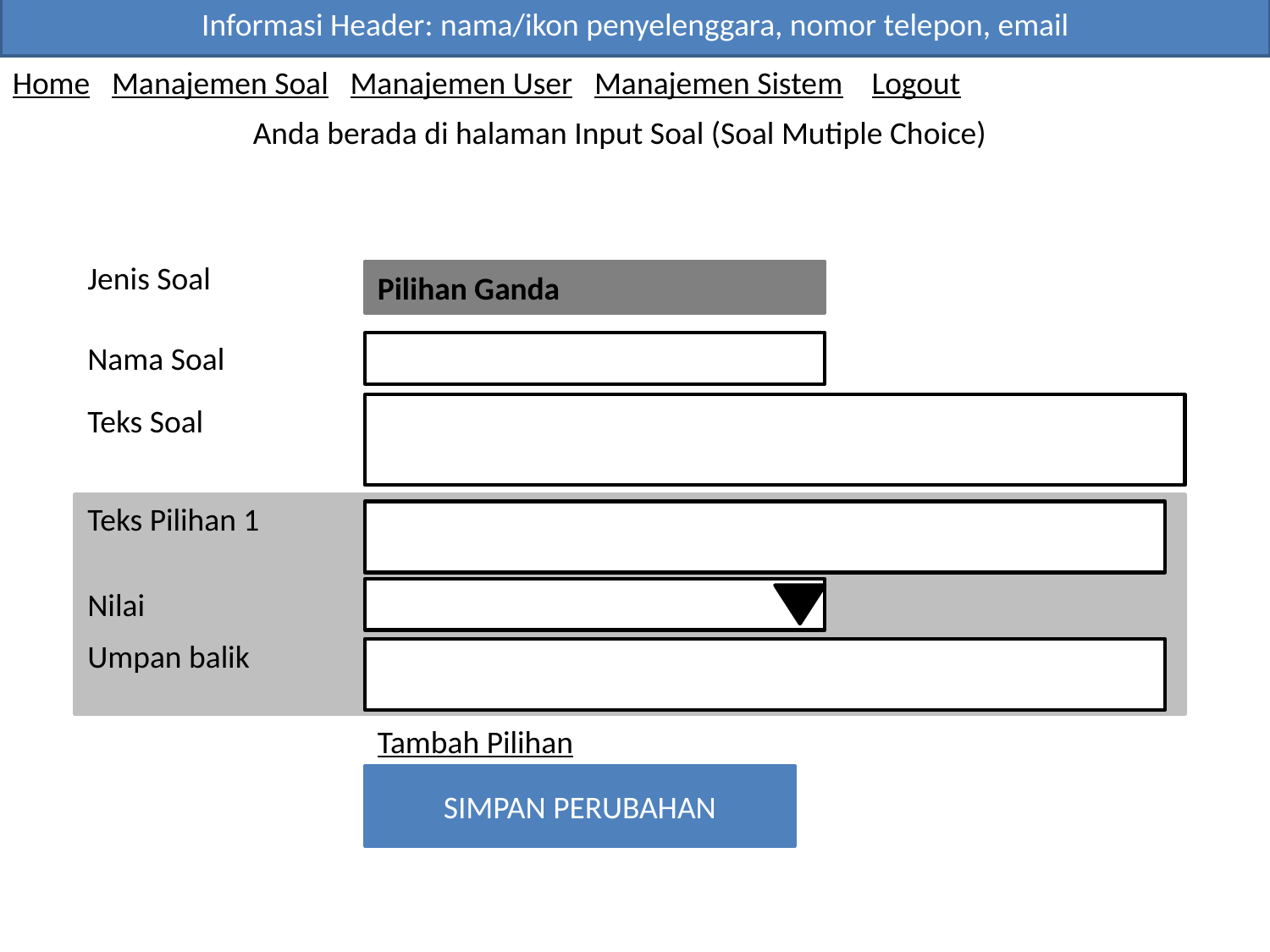

Informasi Header: nama/ikon penyelenggara, nomor telepon, email
Home   Manajemen Soal   Manajemen User   Manajemen Sistem    Logout
Anda berada di halaman Input Soal (Soal Mutiple Choice)
Jenis Soal
Pilihan Ganda
Nama Soal

Teks Soal

Pilihan 1
Teks Pilihan 1

Nilai

Umpan balik

Tambah Pilihan
SIMPAN PERUBAHAN